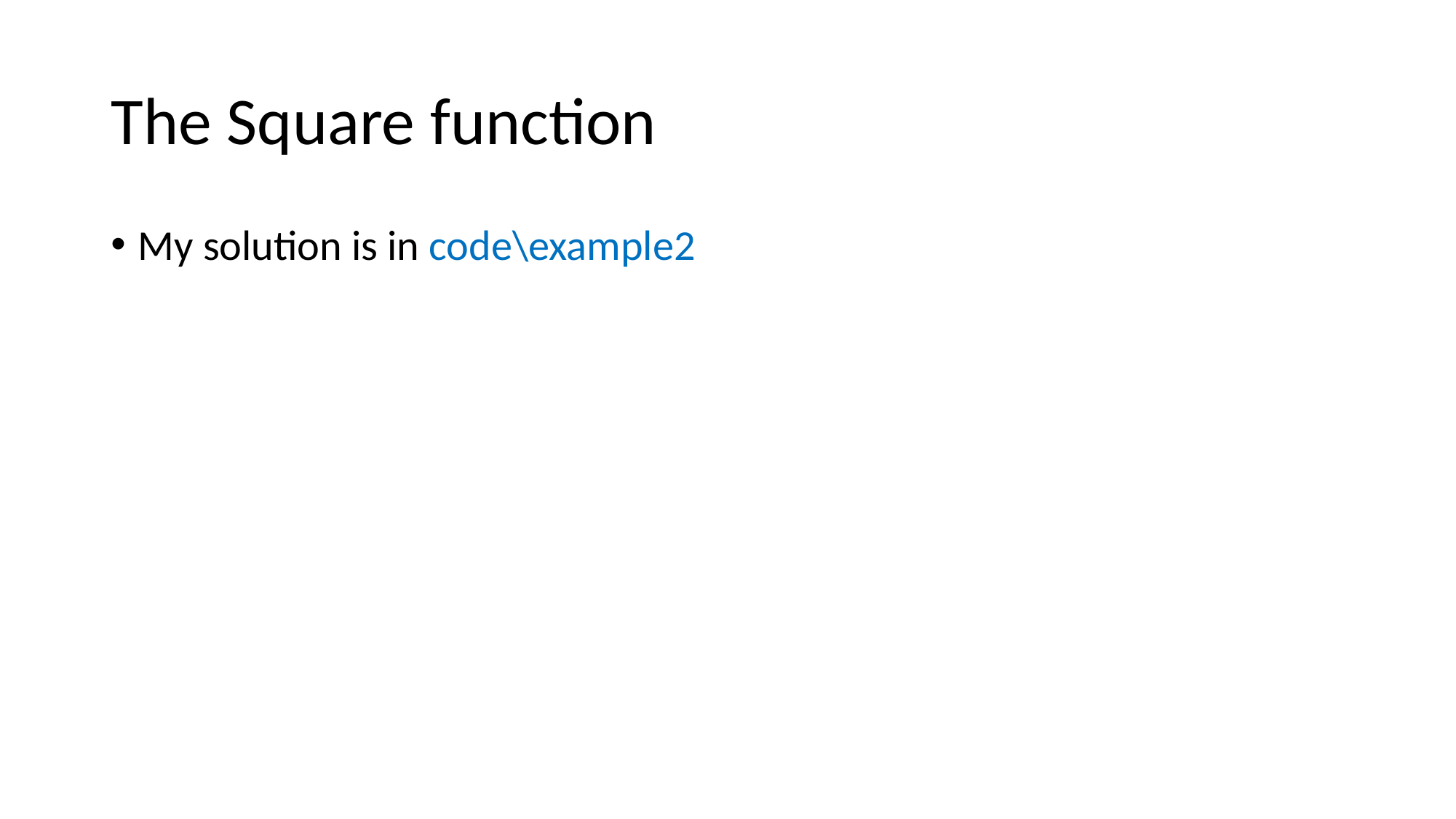

# The Square function
My solution is in code\example2